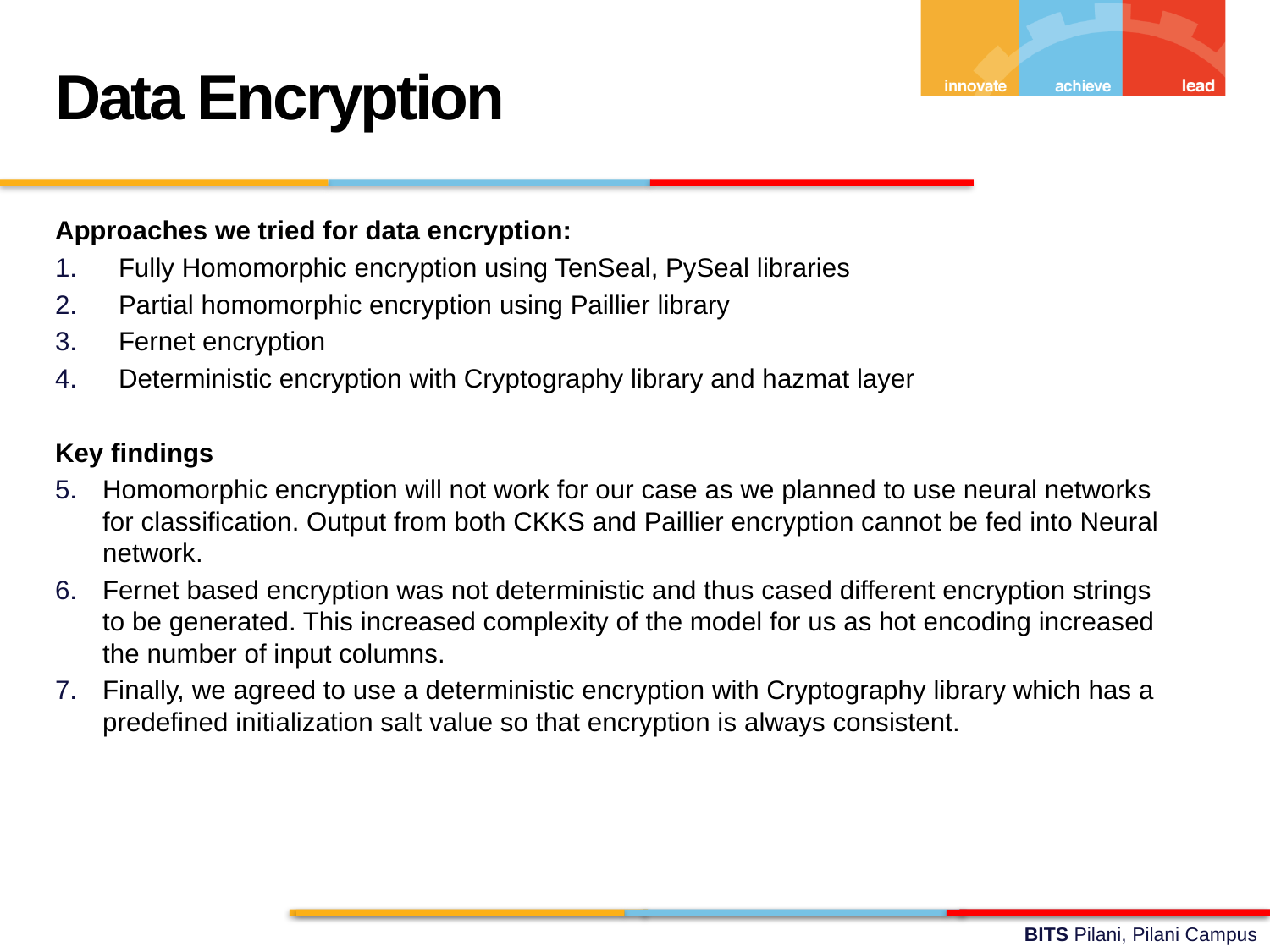

Data Encryption

Approaches we tried for data encryption:
Fully Homomorphic encryption using TenSeal, PySeal libraries
Partial homomorphic encryption using Paillier library
Fernet encryption
Deterministic encryption with Cryptography library and hazmat layer

Key findings
Homomorphic encryption will not work for our case as we planned to use neural networks for classification. Output from both CKKS and Paillier encryption cannot be fed into Neural network.
Fernet based encryption was not deterministic and thus cased different encryption strings to be generated. This increased complexity of the model for us as hot encoding increased the number of input columns.
Finally, we agreed to use a deterministic encryption with Cryptography library which has a predefined initialization salt value so that encryption is always consistent.